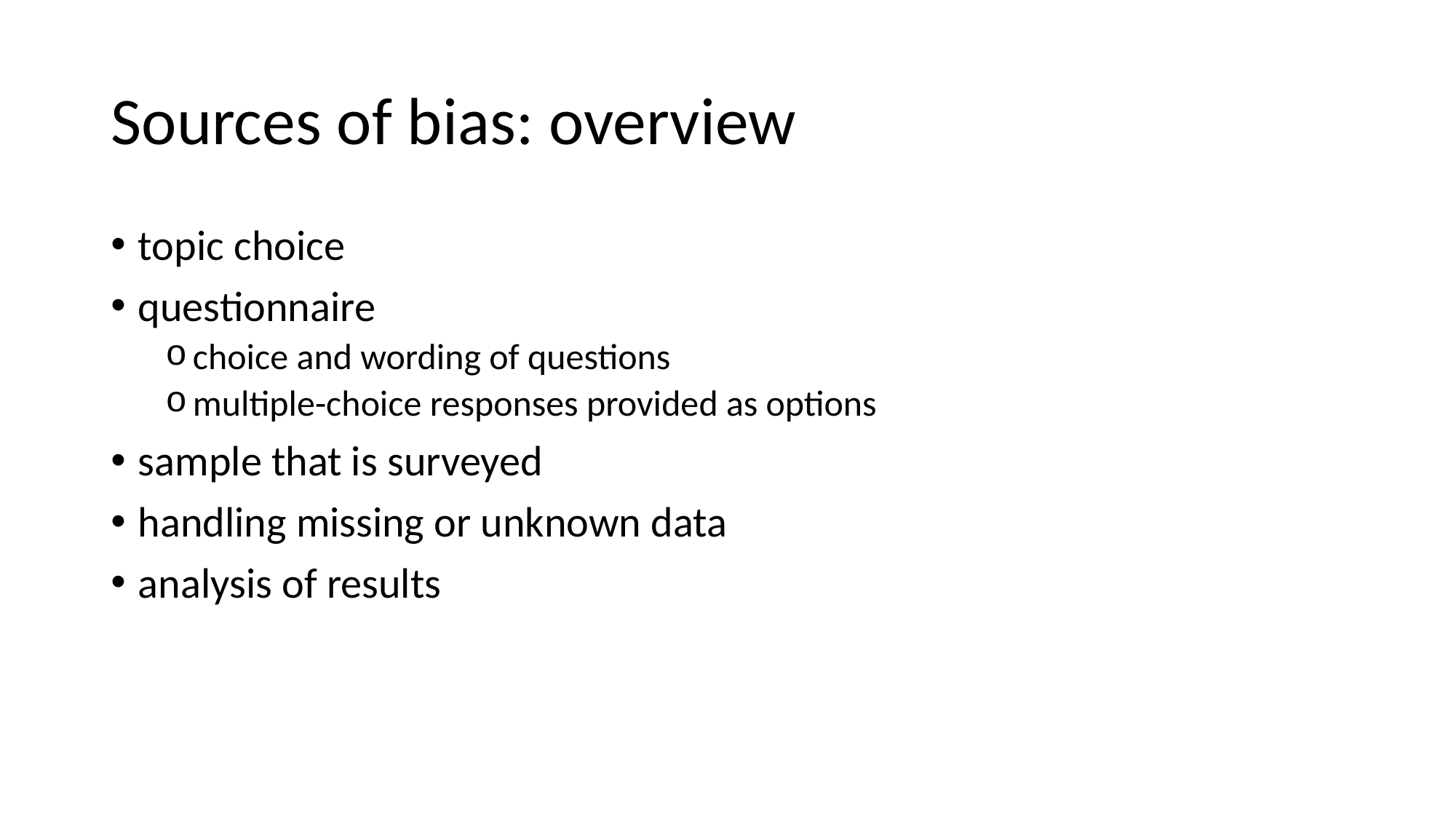

# Sources of bias: overview
topic choice
questionnaire
choice and wording of questions
multiple-choice responses provided as options
sample that is surveyed
handling missing or unknown data
analysis of results